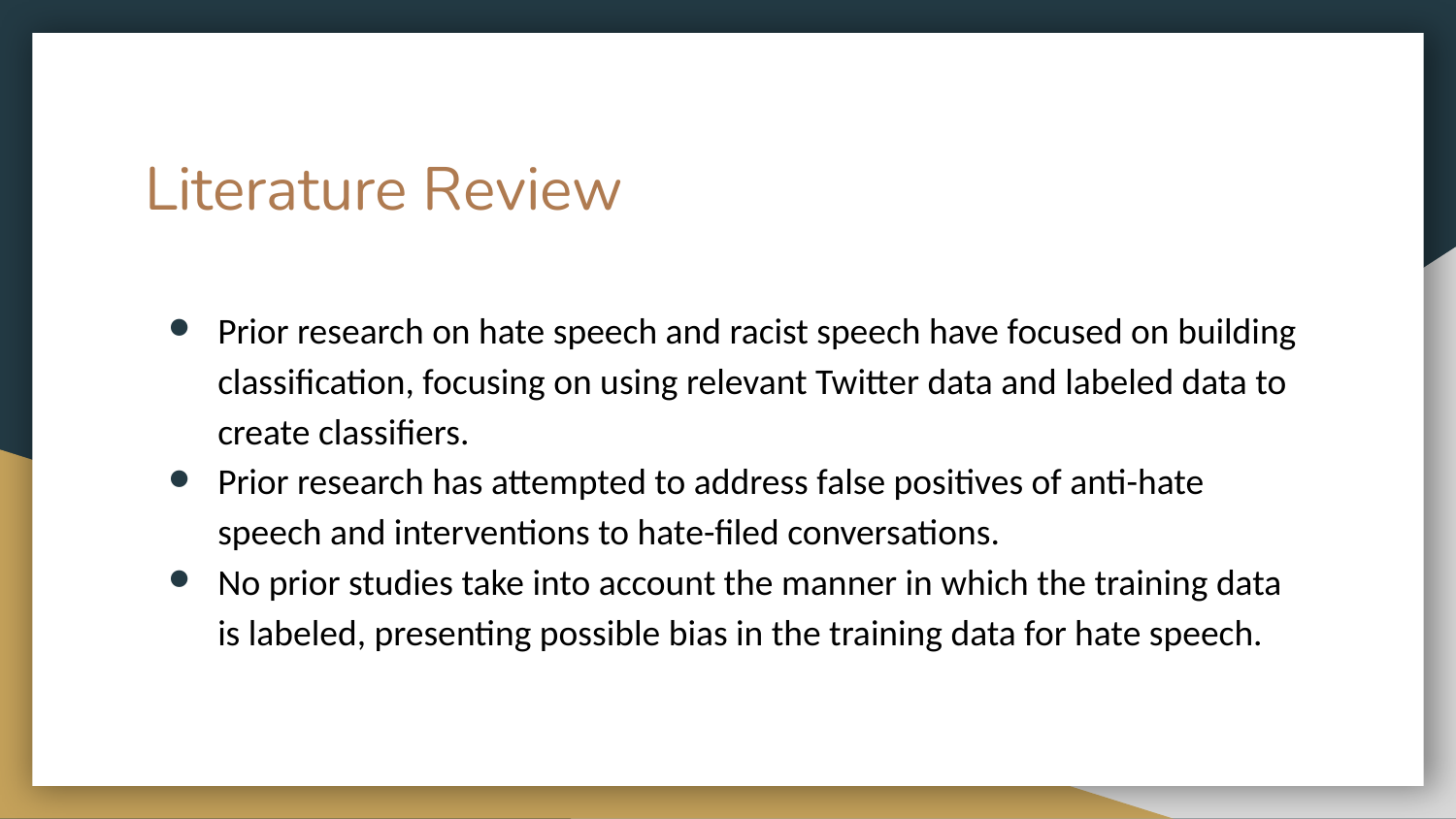

# Literature Review
Prior research on hate speech and racist speech have focused on building classification, focusing on using relevant Twitter data and labeled data to create classifiers.
Prior research has attempted to address false positives of anti-hate speech and interventions to hate-filed conversations.
No prior studies take into account the manner in which the training data is labeled, presenting possible bias in the training data for hate speech.